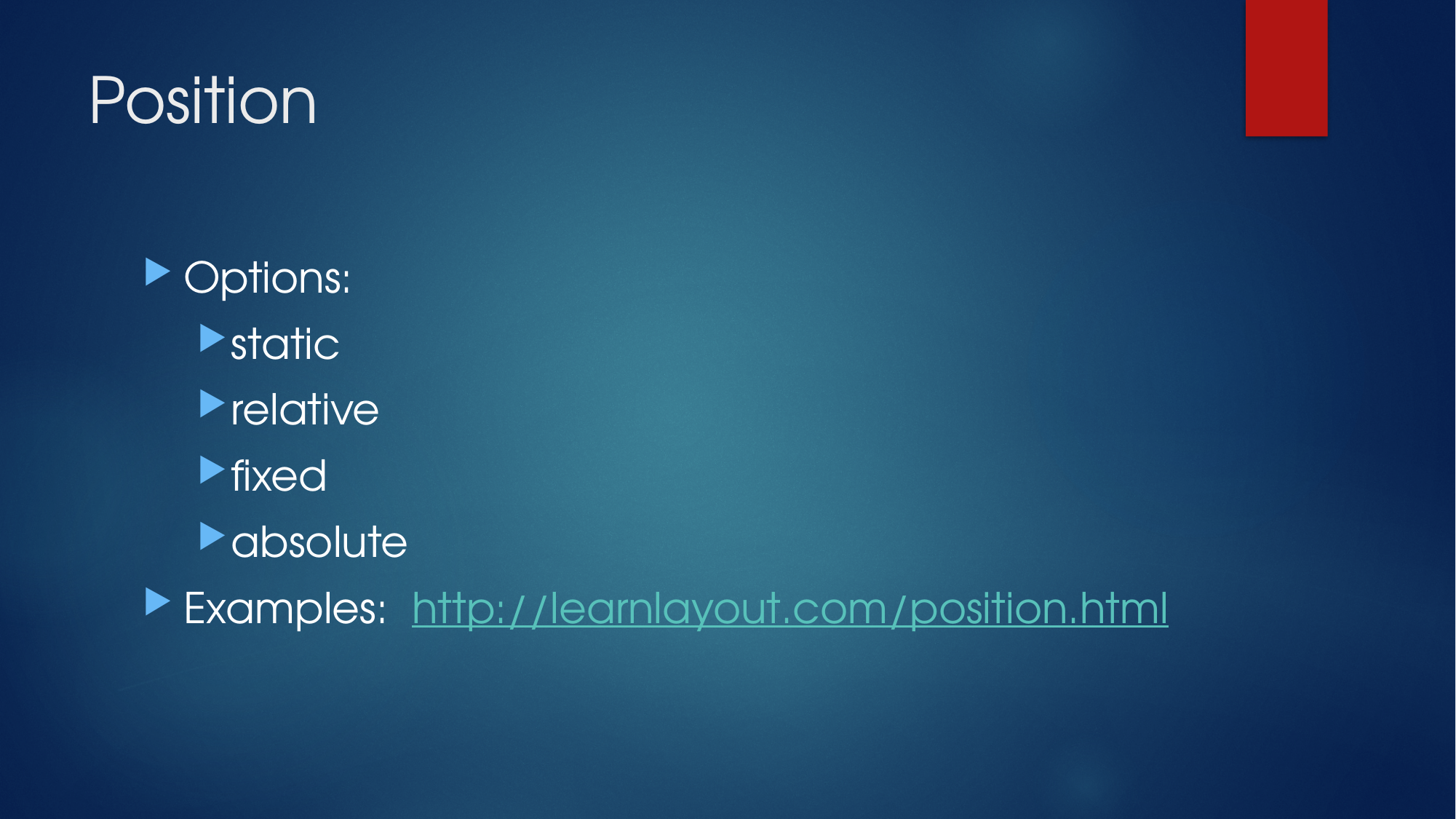

# Position
Options:
static
relative
fixed
absolute
Examples:  http://learnlayout.com/position.html